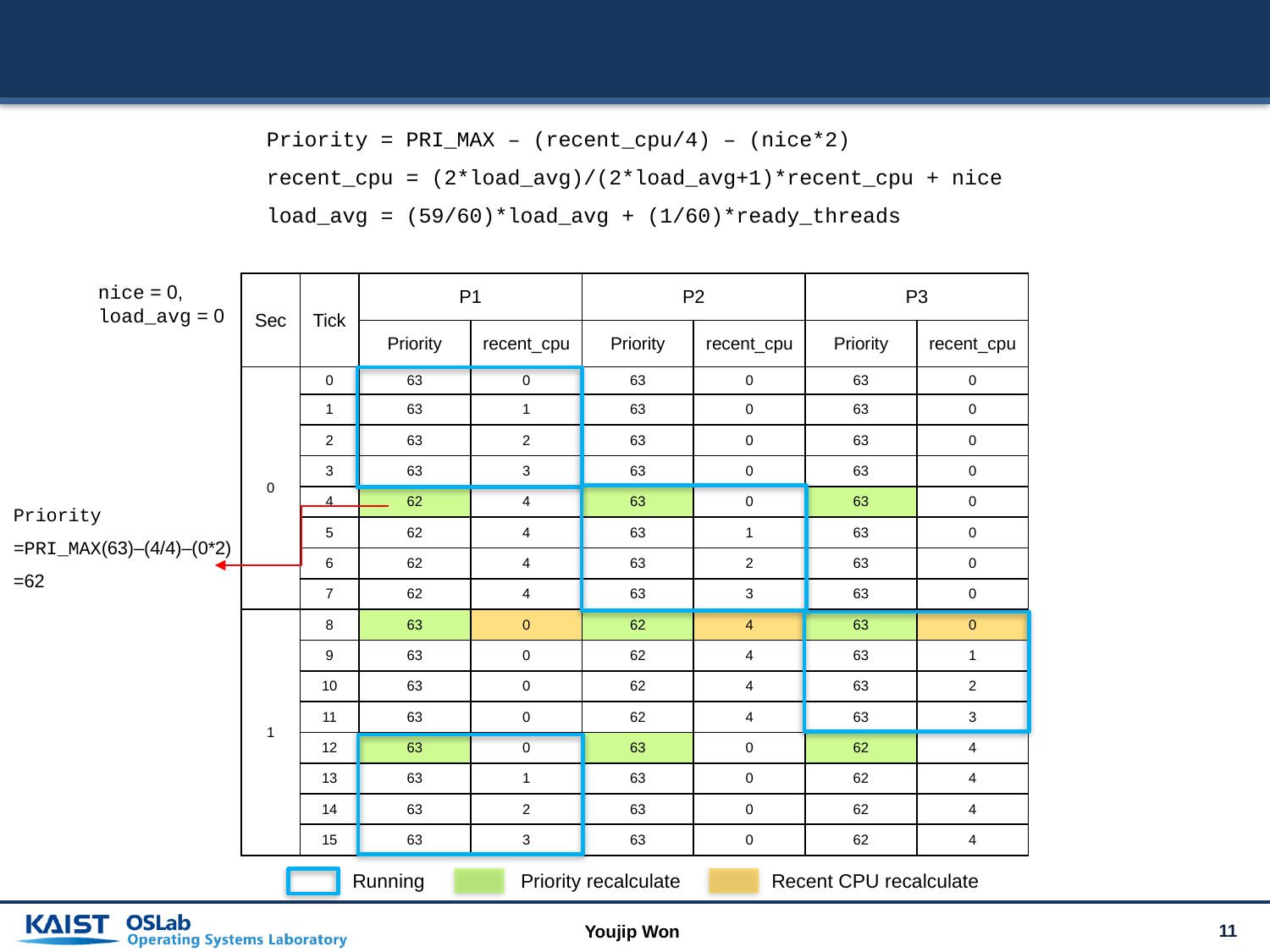

#
Priority = PRI_MAX – (recent_cpu/4) – (nice*2)
recent_cpu = (2*load_avg)/(2*load_avg+1)*recent_cpu + nice
load_avg = (59/60)*load_avg + (1/60)*ready_threads
nice = 0,
load_avg = 0
| Sec | Tick | P1 |  | P2 |  | P3 |  |
| --- | --- | --- | --- | --- | --- | --- | --- |
|  |  | Priority | recent\_cpu | Priority | recent\_cpu | Priority | recent\_cpu |
| 0 | 0 | 63 | 0 | 63 | 0 | 63 | 0 |
|  | 1 | 63 | 1 | 63 | 0 | 63 | 0 |
|  | 2 | 63 | 2 | 63 | 0 | 63 | 0 |
|  | 3 | 63 | 3 | 63 | 0 | 63 | 0 |
|  | 4 | 62 | 4 | 63 | 0 | 63 | 0 |
|  | 5 | 62 | 4 | 63 | 1 | 63 | 0 |
|  | 6 | 62 | 4 | 63 | 2 | 63 | 0 |
|  | 7 | 62 | 4 | 63 | 3 | 63 | 0 |
| 1 | 8 | 63 | 0 | 62 | 4 | 63 | 0 |
|  | 9 | 63 | 0 | 62 | 4 | 63 | 1 |
|  | 10 | 63 | 0 | 62 | 4 | 63 | 2 |
|  | 11 | 63 | 0 | 62 | 4 | 63 | 3 |
|  | 12 | 63 | 0 | 63 | 0 | 62 | 4 |
|  | 13 | 63 | 1 | 63 | 0 | 62 | 4 |
|  | 14 | 63 | 2 | 63 | 0 | 62 | 4 |
|  | 15 | 63 | 3 | 63 | 0 | 62 | 4 |

Priority
=PRI_MAX(63)–(4/4)–(0*2)
=62

Running
Priority recalculate
Recent CPU recalculate

Youjip Won
11